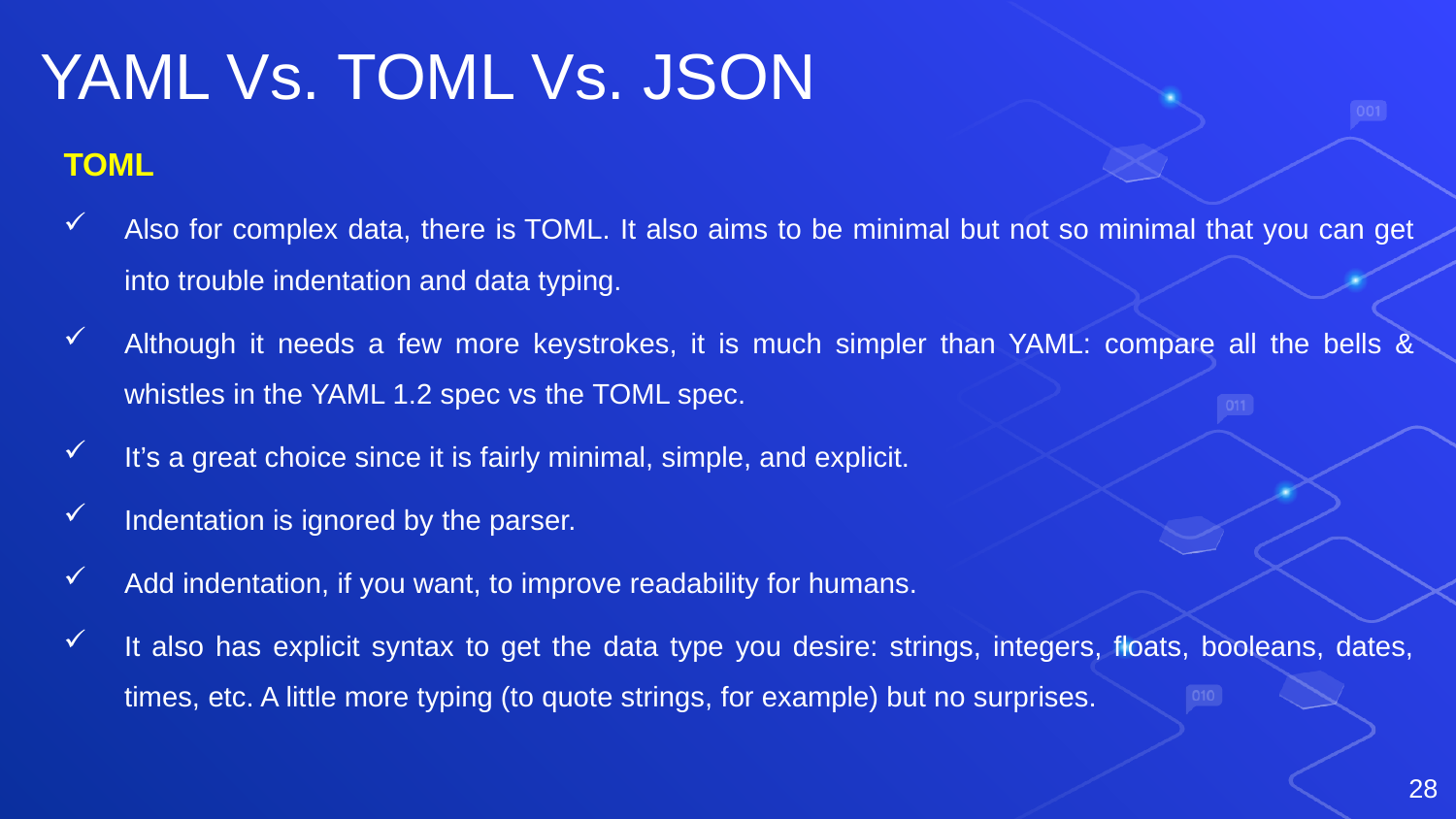

# YAML Vs. TOML Vs. JSON
TOML
Also for complex data, there is TOML. It also aims to be minimal but not so minimal that you can get into trouble indentation and data typing.
Although it needs a few more keystrokes, it is much simpler than YAML: compare all the bells & whistles in the YAML 1.2 spec vs the TOML spec.
It’s a great choice since it is fairly minimal, simple, and explicit.
Indentation is ignored by the parser.
Add indentation, if you want, to improve readability for humans.
It also has explicit syntax to get the data type you desire: strings, integers, floats, booleans, dates, times, etc. A little more typing (to quote strings, for example) but no surprises.
28